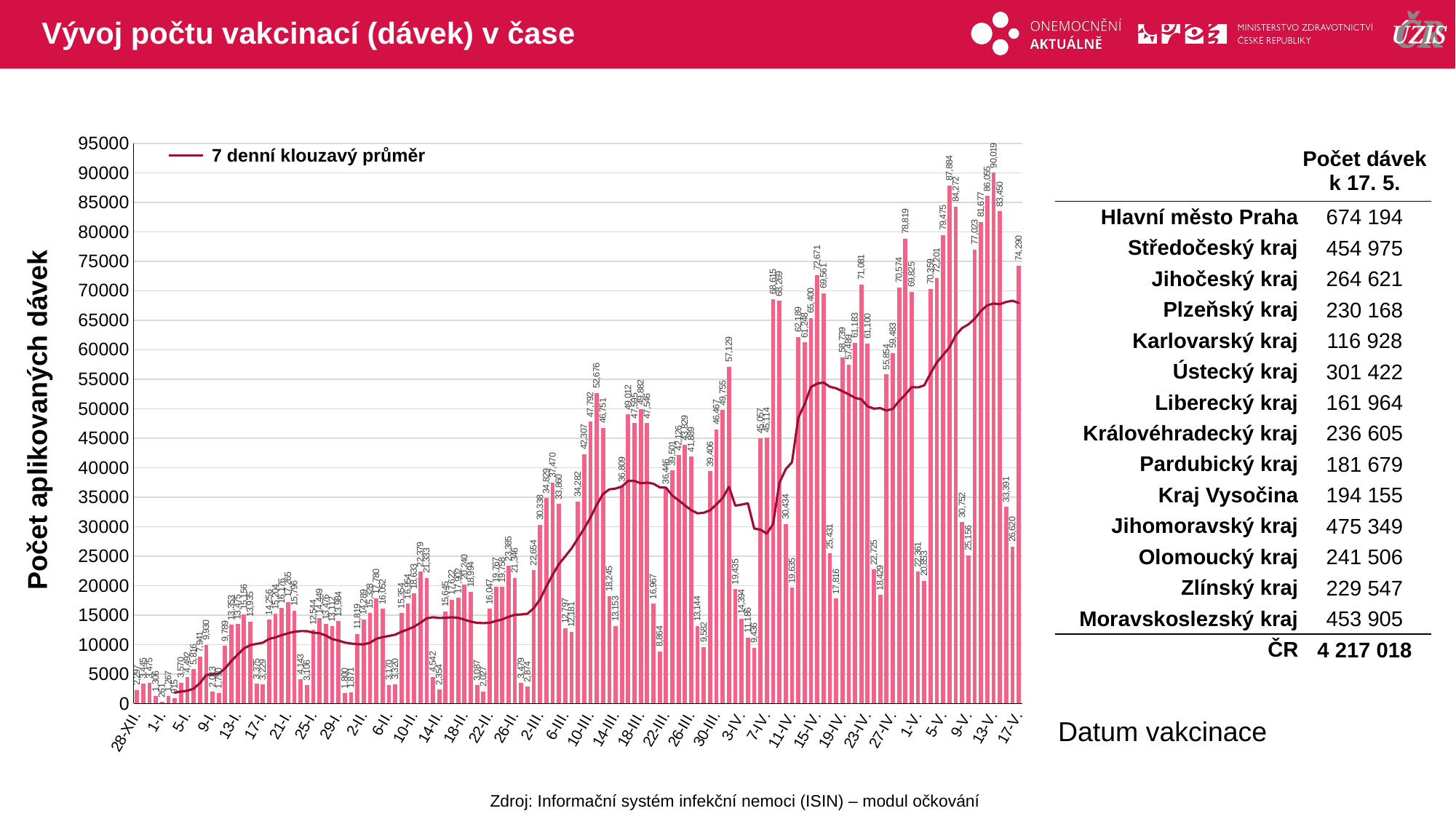

# Vývoj počtu vakcinací (dávek) v čase

### Chart

| Category | celkem |
|---|---|
| 28-XII. | 2297.0 |
| 29-XII. | 3445.0 |
| 30-XII. | 3475.0 |
| 31-XII. | 1306.0 |
| 1-I. | 261.0 |
| 2-I. | 1267.0 |
| 3-I. | 915.0 |
| 4-I. | 3570.0 |
| 5-I. | 4492.0 |
| 6-I. | 5816.0 |
| 7-I. | 7941.0 |
| 8-I. | 9930.0 |
| 9-I. | 2013.0 |
| 10-I. | 1750.0 |
| 11-I. | 9789.0 |
| 12-I. | 13353.0 |
| 13-I. | 13475.0 |
| 14-I. | 15156.0 |
| 15-I. | 13935.0 |
| 16-I. | 3375.0 |
| 17-I. | 3229.0 |
| 18-I. | 14256.0 |
| 19-I. | 15204.0 |
| 20-I. | 16176.0 |
| 21-I. | 17265.0 |
| 22-I. | 15796.0 |
| 23-I. | 4143.0 |
| 24-I. | 3106.0 |
| 25-I. | 12544.0 |
| 26-I. | 14449.0 |
| 27-I. | 13476.0 |
| 28-I. | 13112.0 |
| 29-I. | 13984.0 |
| 30-I. | 1800.0 |
| 31-I. | 1871.0 |
| 1-II. | 11819.0 |
| 2-II. | 14289.0 |
| 3-II. | 15328.0 |
| 4-II. | 17780.0 |
| 5-II. | 16052.0 |
| 6-II. | 3170.0 |
| 7-II. | 3320.0 |
| 8-II. | 15354.0 |
| 9-II. | 16954.0 |
| 10-II. | 18633.0 |
| 11-II. | 22379.0 |
| 12-II. | 21333.0 |
| 13-II. | 4542.0 |
| 14-II. | 2354.0 |
| 15-II. | 15645.0 |
| 16-II. | 17622.0 |
| 17-II. | 17902.0 |
| 18-II. | 20240.0 |
| 19-II. | 18994.0 |
| 20-II. | 3087.0 |
| 21-II. | 2027.0 |
| 22-II. | 16047.0 |
| 23-II. | 19767.0 |
| 24-II. | 19758.0 |
| 25-II. | 23385.0 |
| 26-II. | 21346.0 |
| 27-II. | 3479.0 |
| 28-II. | 2874.0 |
| 1-III. | 22654.0 |
| 2-III. | 30338.0 |
| 3-III. | 34829.0 |
| 4-III. | 37470.0 |
| 5-III. | 33860.0 |
| 6-III. | 12797.0 |
| 7-III. | 12181.0 |
| 8-III. | 34282.0 |
| 9-III. | 42307.0 |
| 10-III. | 47792.0 |
| 11-III. | 52676.0 |
| 12-III. | 46751.0 |
| 13-III. | 18245.0 |
| 14-III. | 13153.0 |
| 15-III. | 36809.0 |
| 16-III. | 49012.0 |
| 17-III. | 47595.0 |
| 18-III. | 49882.0 |
| 19-III. | 47546.0 |
| 20-III. | 16967.0 |
| 21-III. | 8864.0 |
| 22-III. | 36446.0 |
| 23-III. | 39501.0 |
| 24-III. | 42126.0 |
| 25-III. | 43829.0 |
| 26-III. | 41889.0 |
| 27-III. | 13144.0 |
| 28-III. | 9582.0 |
| 29-III. | 39406.0 |
| 30-III. | 46467.0 |
| 31-III. | 49755.0 |
| 1-IV. | 57129.0 |
| 2-IV. | 19435.0 |
| 3-IV. | 14394.0 |
| 4-IV. | 11186.0 |
| 5-IV. | 9436.0 |
| 6-IV. | 45057.0 |
| 7-IV. | 45114.0 |
| 8-IV. | 68615.0 |
| 9-IV. | 68269.0 |
| 10-IV. | 30434.0 |
| 11-IV. | 19635.0 |
| 12-IV. | 62189.0 |
| 13-IV. | 61248.0 |
| 14-IV. | 65400.0 |
| 15-IV. | 72671.0 |
| 16-IV. | 69561.0 |
| 17-IV. | 25431.0 |
| 18-IV. | 17816.0 |
| 19-IV. | 58739.0 |
| 20-IV. | 57489.0 |
| 21-IV. | 61183.0 |
| 22-IV. | 71081.0 |
| 23-IV. | 61100.0 |
| 24-IV. | 22725.0 |
| 25-IV. | 18429.0 |
| 26-IV. | 55854.0 |
| 27-IV. | 59483.0 |
| 28-IV. | 70574.0 |
| 29-IV. | 78819.0 |
| 30-IV. | 69825.0 |
| 1-V. | 22361.0 |
| 2-V. | 20853.0 |
| 3-V. | 70359.0 |
| 4-V. | 72201.0 |
| 5-V. | 79475.0 |
| 6-V. | 87884.0 |
| 7-V. | 84272.0 |
| 8-V. | 30752.0 |
| 9-V. | 25156.0 |
| 10-V. | 77023.0 |
| 11-V. | 81677.0 |
| 12-V. | 86055.0 |
| 13-V. | 90019.0 |
| 14-V. | 83450.0 |
| 15-V. | 33391.0 |
| 16-V. | 26620.0 |
| 17-V. | 74290.0 |
|  | Počet dávek k 17. 5. |
| --- | --- |
| Hlavní město Praha | 674 194 |
| Středočeský kraj | 454 975 |
| Jihočeský kraj | 264 621 |
| Plzeňský kraj | 230 168 |
| Karlovarský kraj | 116 928 |
| Ústecký kraj | 301 422 |
| Liberecký kraj | 161 964 |
| Královéhradecký kraj | 236 605 |
| Pardubický kraj | 181 679 |
| Kraj Vysočina | 194 155 |
| Jihomoravský kraj | 475 349 |
| Olomoucký kraj | 241 506 |
| Zlínský kraj | 229 547 |
| Moravskoslezský kraj | 453 905 |
| ČR | 4 217 018 |
7 denní klouzavý průměr
Počet aplikovaných dávek
Datum vakcinace
Zdroj: Informační systém infekční nemoci (ISIN) – modul očkování